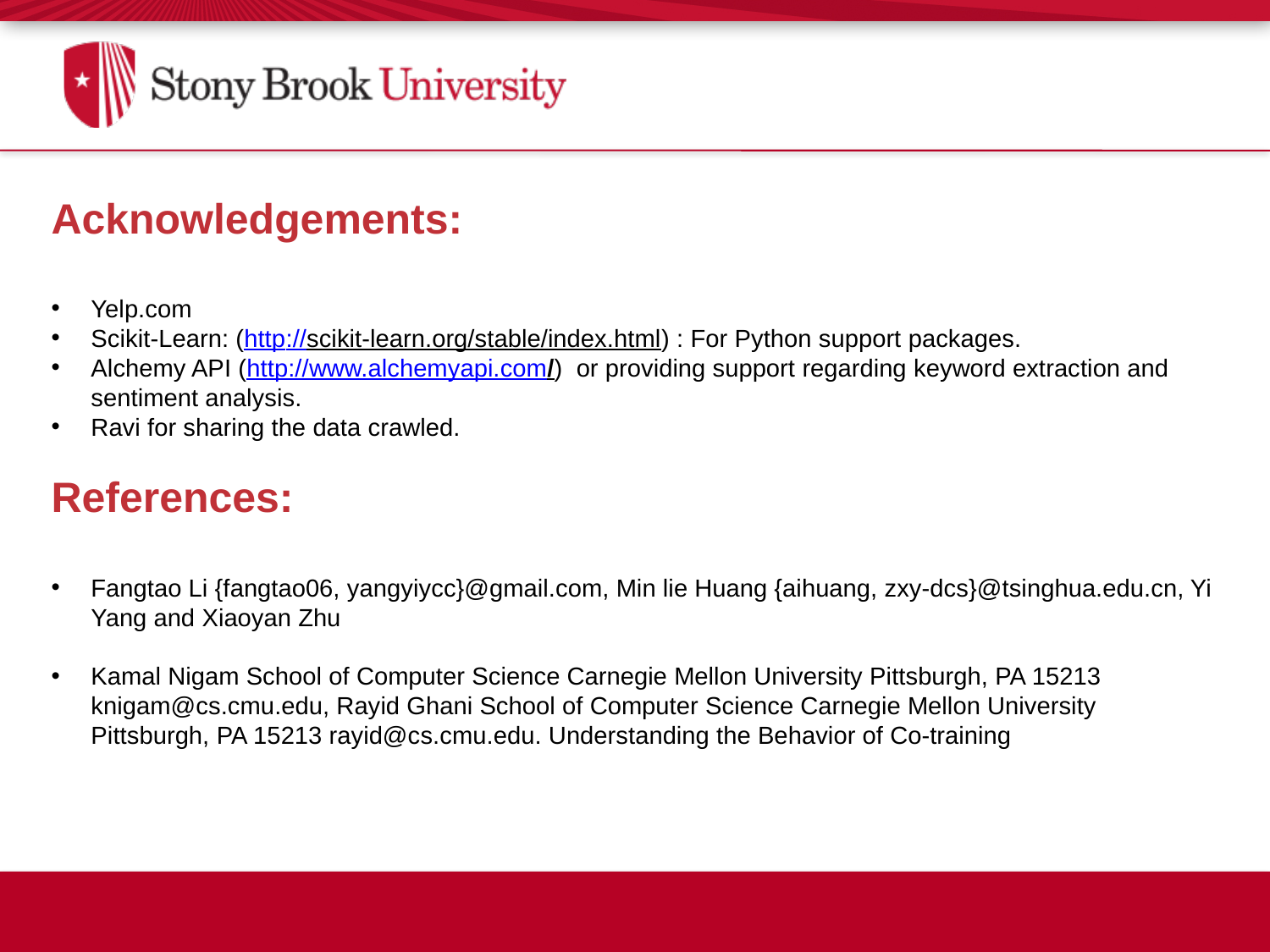

Acknowledgements:

Yelp.com
Scikit-Learn: (http://scikit-learn.org/stable/index.html) : For Python support packages.
Alchemy API (http://www.alchemyapi.com/)  or providing support regarding keyword extraction and sentiment analysis.
Ravi for sharing the data crawled.

References:

Fangtao Li {fangtao06, yangyiycc}@gmail.com, Min lie Huang {aihuang, zxy-dcs}@tsinghua.edu.cn, Yi Yang and Xiaoyan Zhu

Kamal Nigam School of Computer Science Carnegie Mellon University Pittsburgh, PA 15213 knigam@cs.cmu.edu, Rayid Ghani School of Computer Science Carnegie Mellon University Pittsburgh, PA 15213 rayid@cs.cmu.edu. Understanding the Behavior of Co-training